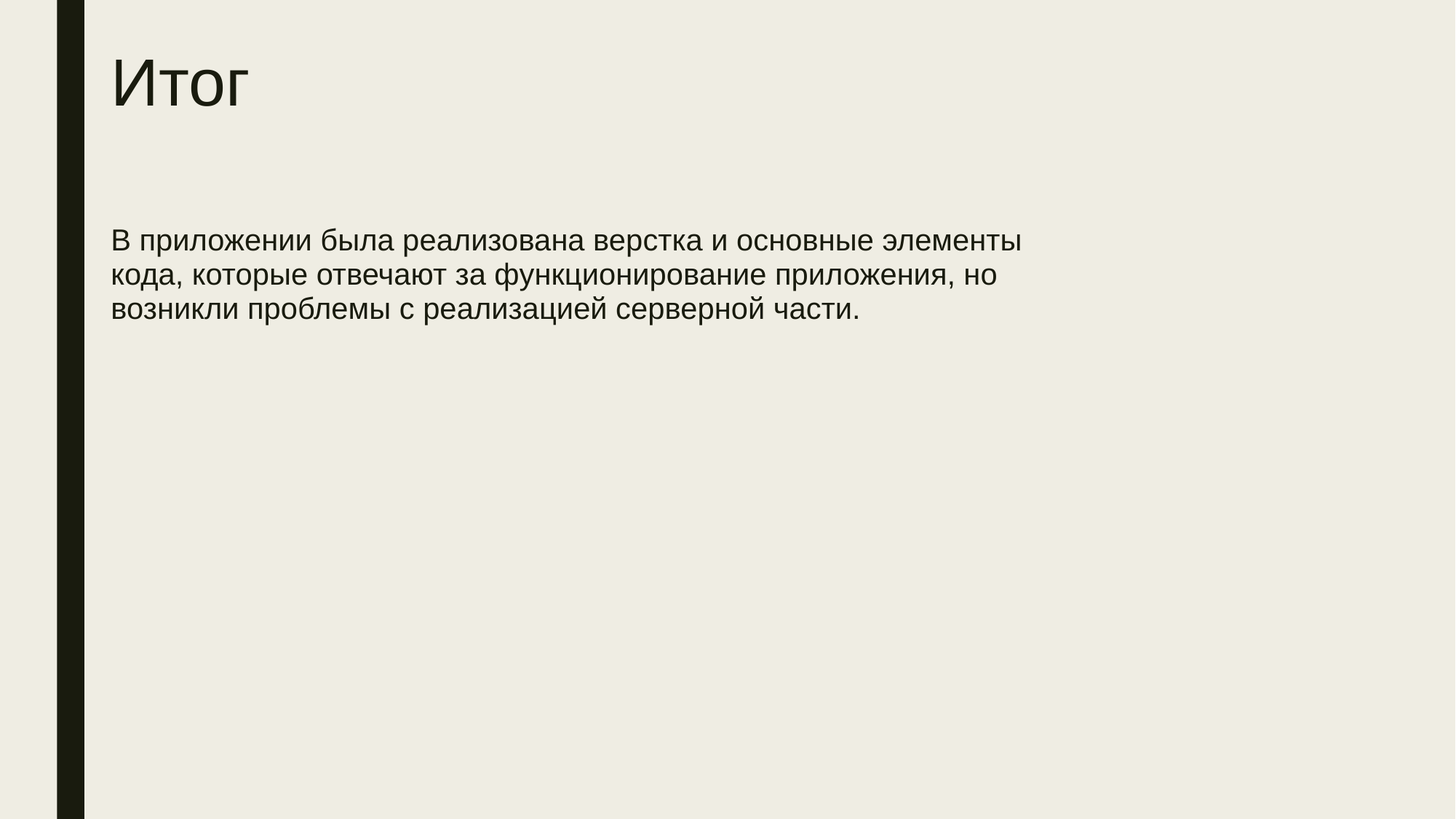

# Итог
В приложении была реализована верстка и основные элементы кода, которые отвечают за функционирование приложения, но возникли проблемы с реализацией серверной части.